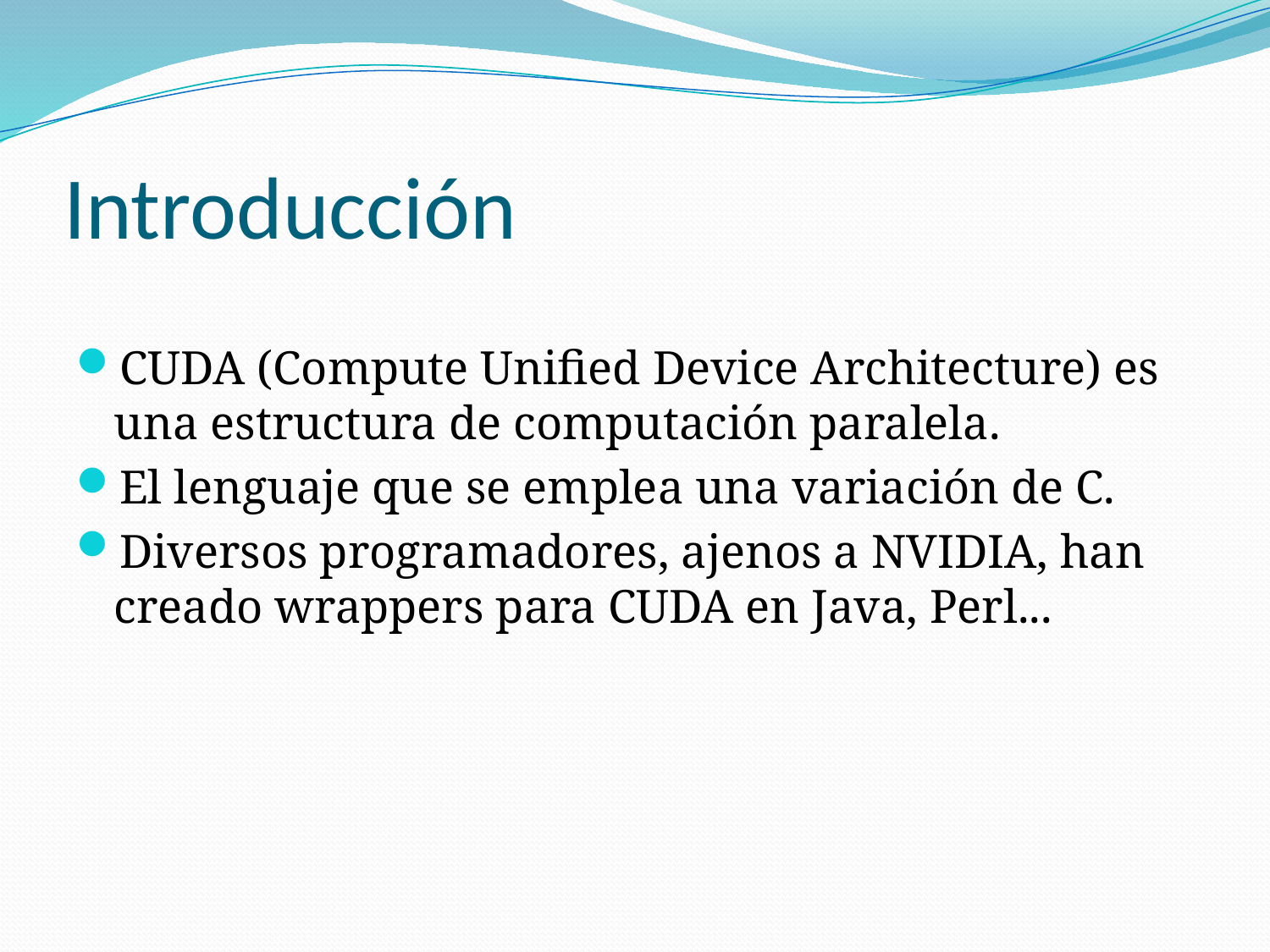

# Introducción

CUDA (Compute Unified Device Architecture) es una estructura de computación paralela.
El lenguaje que se emplea una variación de C.
Diversos programadores, ajenos a NVIDIA, han creado wrappers para CUDA en Java, Perl...